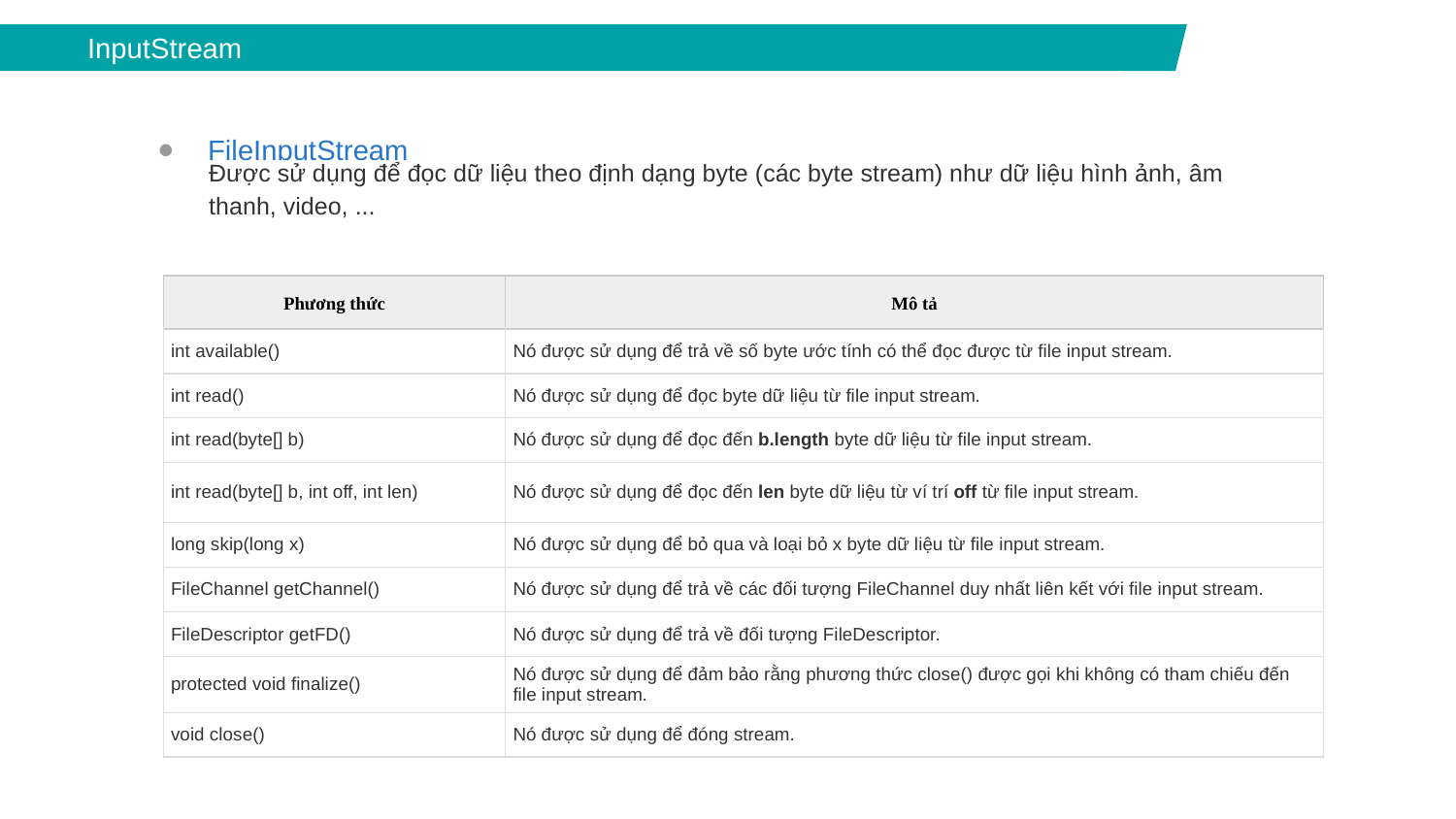

InputStream

FileInputStream
Được sử dụng để đọc dữ liệu theo định dạng byte (các byte stream) như dữ liệu hình ảnh, âm thanh, video, ...
| Phương thức | Mô tả |
| --- | --- |
| int available() | Nó được sử dụng để trả về số byte ước tính có thể đọc được từ file input stream. |
| int read() | Nó được sử dụng để đọc byte dữ liệu từ file input stream. |
| int read(byte[] b) | Nó được sử dụng để đọc đến b.length byte dữ liệu từ file input stream. |
| int read(byte[] b, int off, int len) | Nó được sử dụng để đọc đến len byte dữ liệu từ ví trí off từ file input stream. |
| long skip(long x) | Nó được sử dụng để bỏ qua và loại bỏ x byte dữ liệu từ file input stream. |
| FileChannel getChannel() | Nó được sử dụng để trả về các đối tượng FileChannel duy nhất liên kết với file input stream. |
| FileDescriptor getFD() | Nó được sử dụng để trả về đối tượng FileDescriptor. |
| protected void finalize() | Nó được sử dụng để đảm bảo rằng phương thức close() được gọi khi không có tham chiếu đến file input stream. |
| void close() | Nó được sử dụng để đóng stream. |